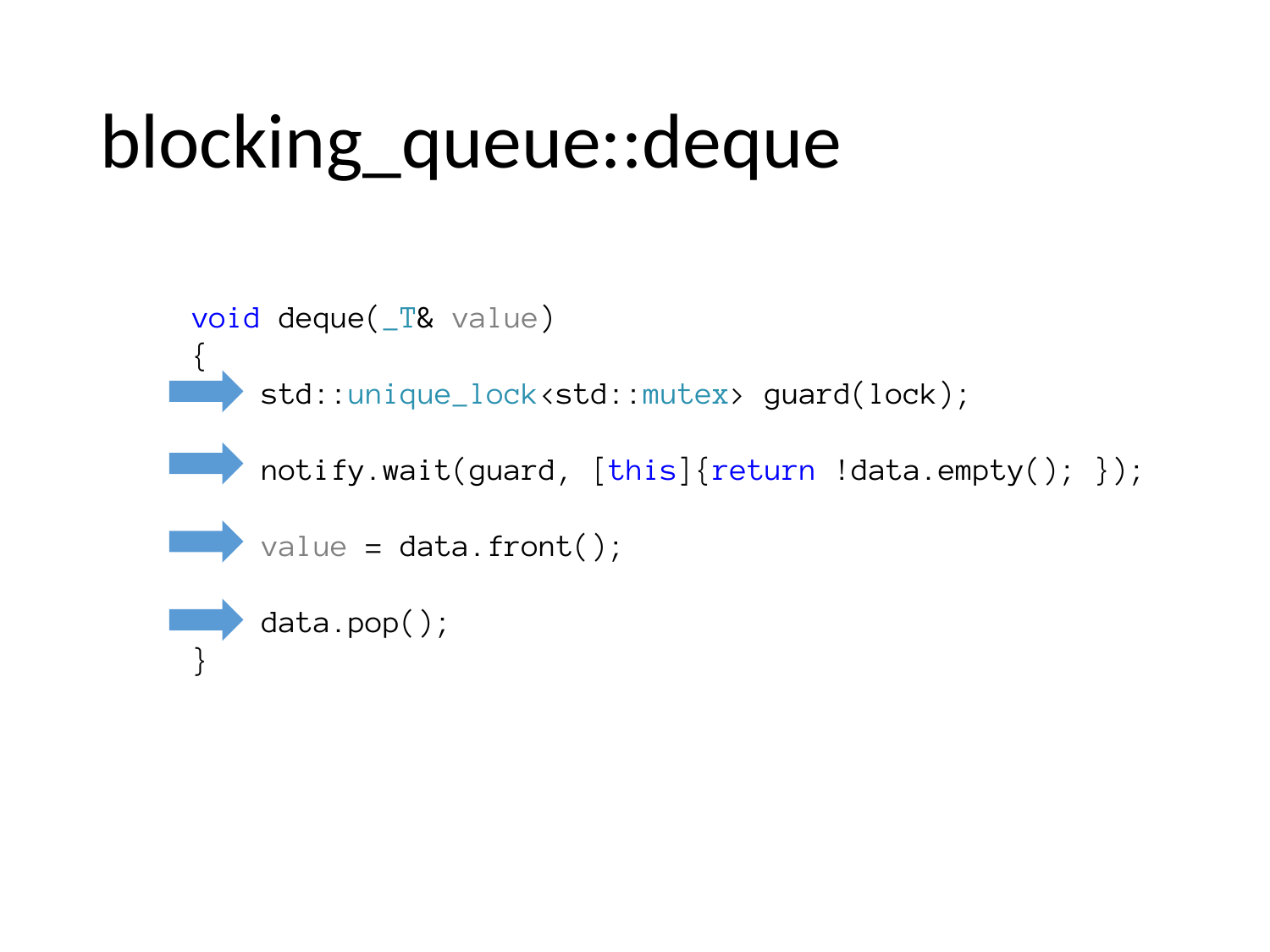

# blocking_queue::deque
void deque(_T& value)
{
    std::unique_lock<std::mutex> guard(lock);

    notify.wait(guard, [this]{return !data.empty(); });

    value = data.front();

    data.pop();
}